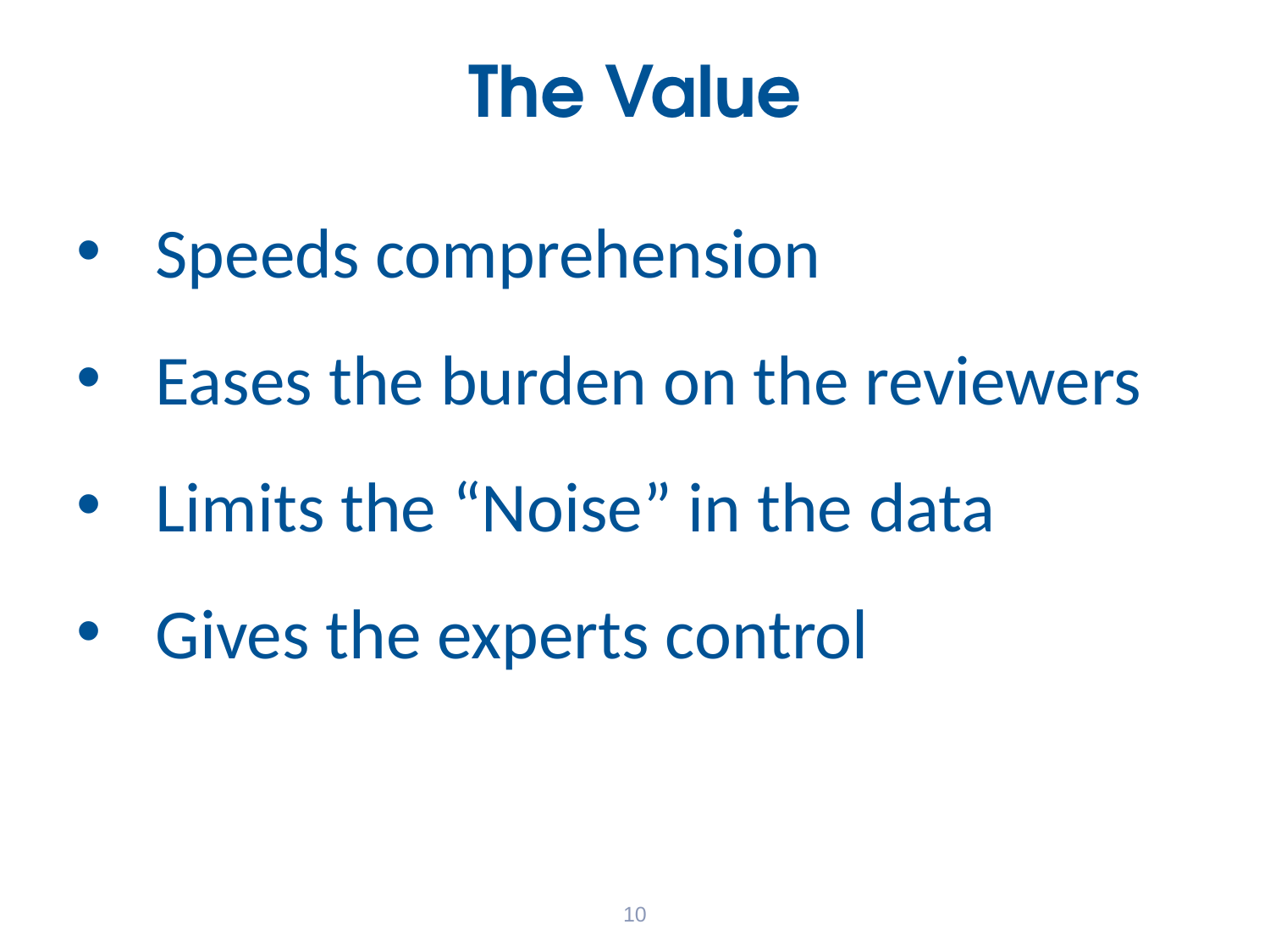

# The Value
Speeds comprehension
Eases the burden on the reviewers
Limits the “Noise” in the data
Gives the experts control

10